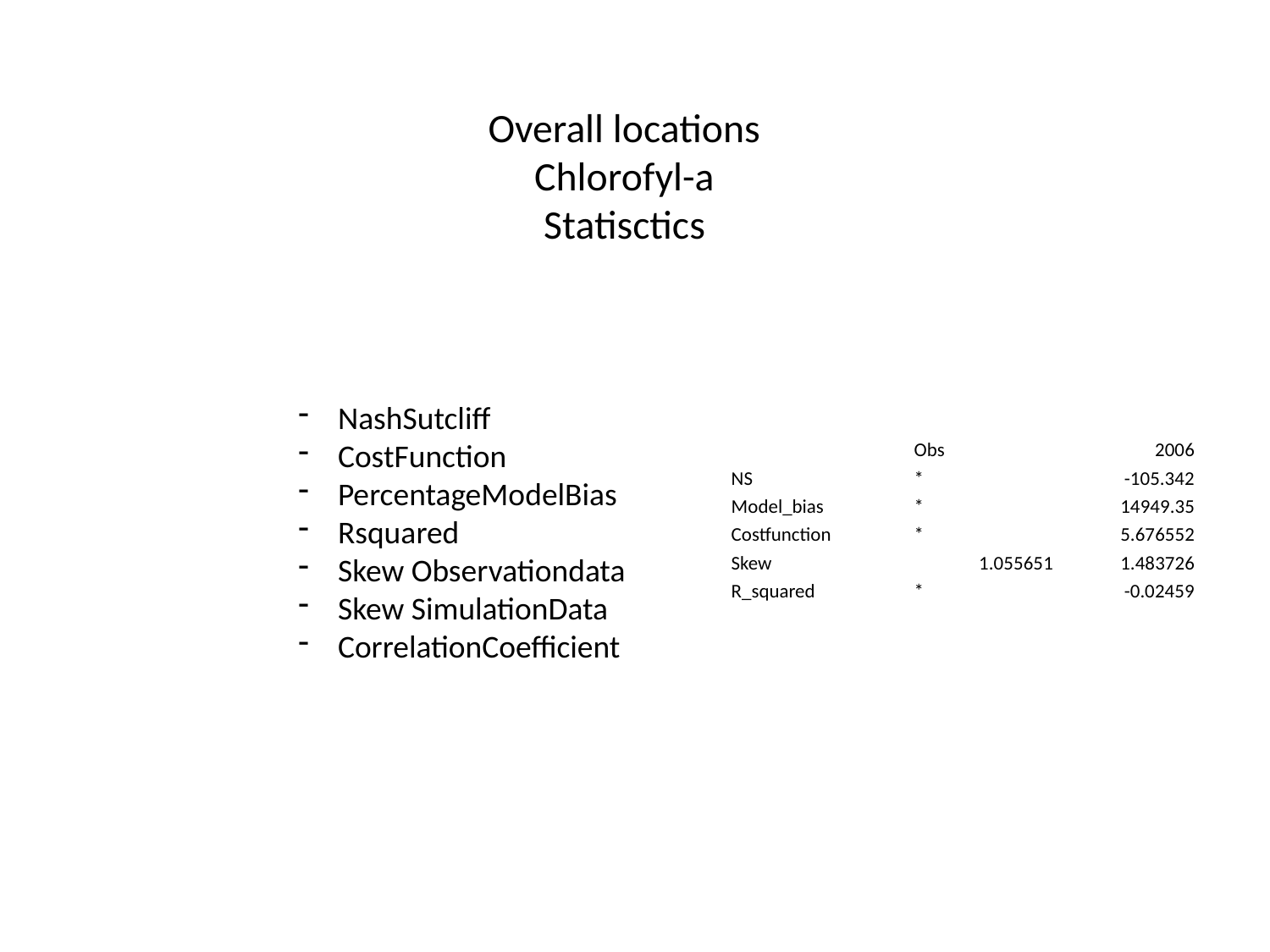

# Overall locations Chlorofyl-a Statisctics
NashSutcliff
CostFunction
PercentageModelBias
Rsquared
Skew Observationdata
Skew SimulationData
CorrelationCoefficient
|  | Obs | 2006 |
| --- | --- | --- |
| NS | \* | -105.342 |
| Model\_bias | \* | 14949.35 |
| Costfunction | \* | 5.676552 |
| Skew | 1.055651 | 1.483726 |
| R\_squared | \* | -0.02459 |